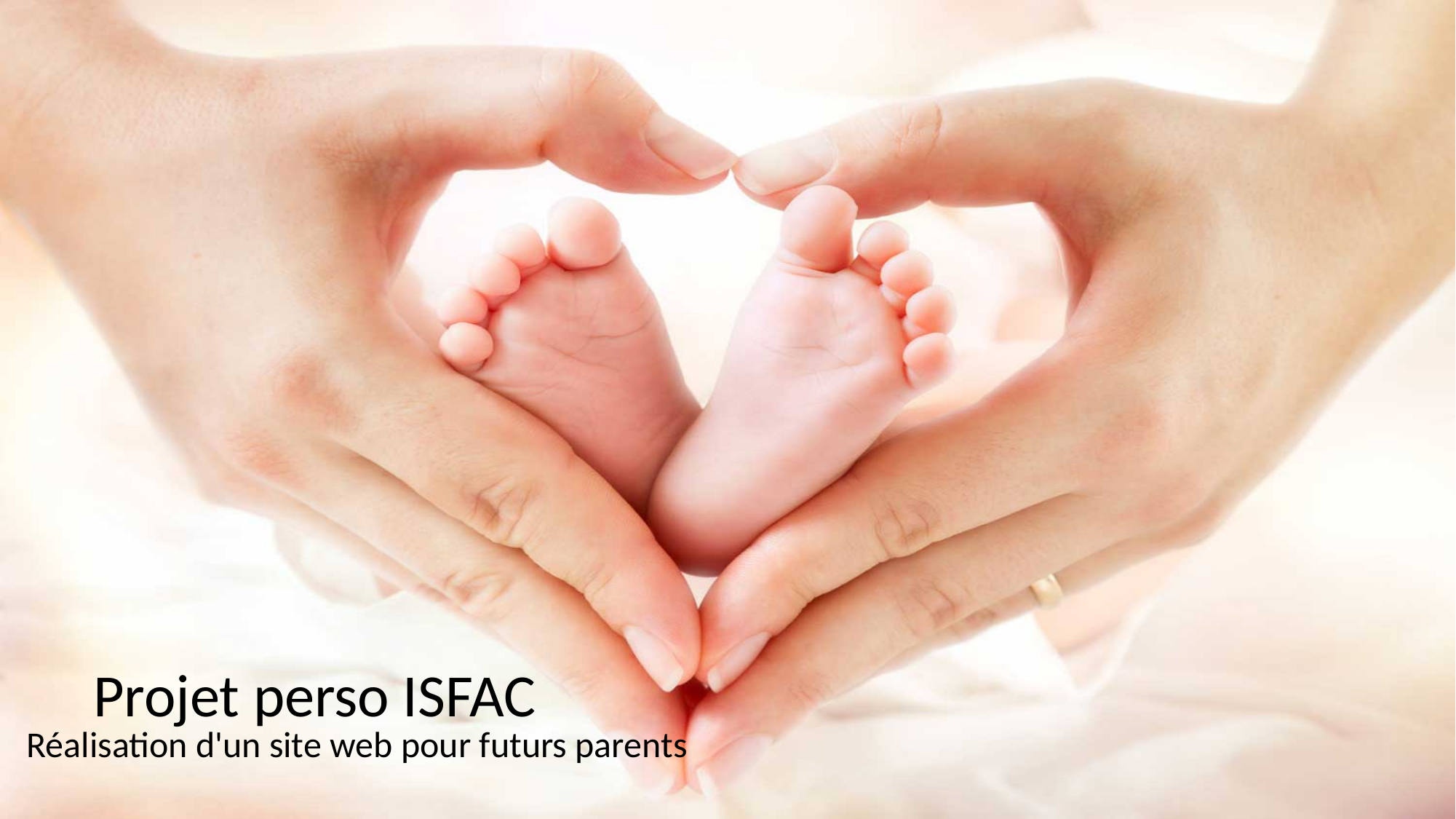

# Projet perso ISFAC
Réalisation d'un site web pour futurs parents